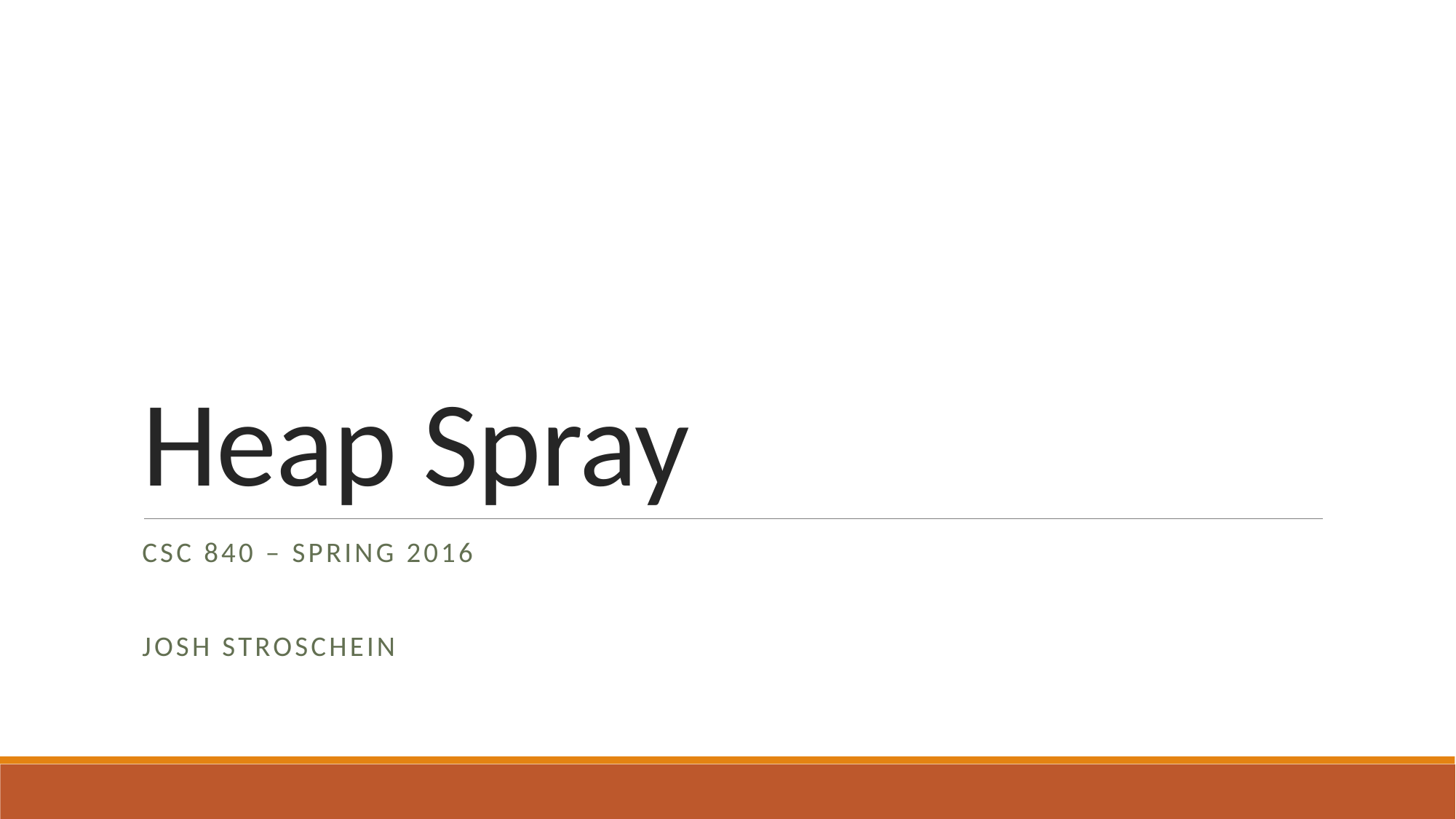

# Heap Spray
CSC 840 – Spring 2016

Josh Stroschein